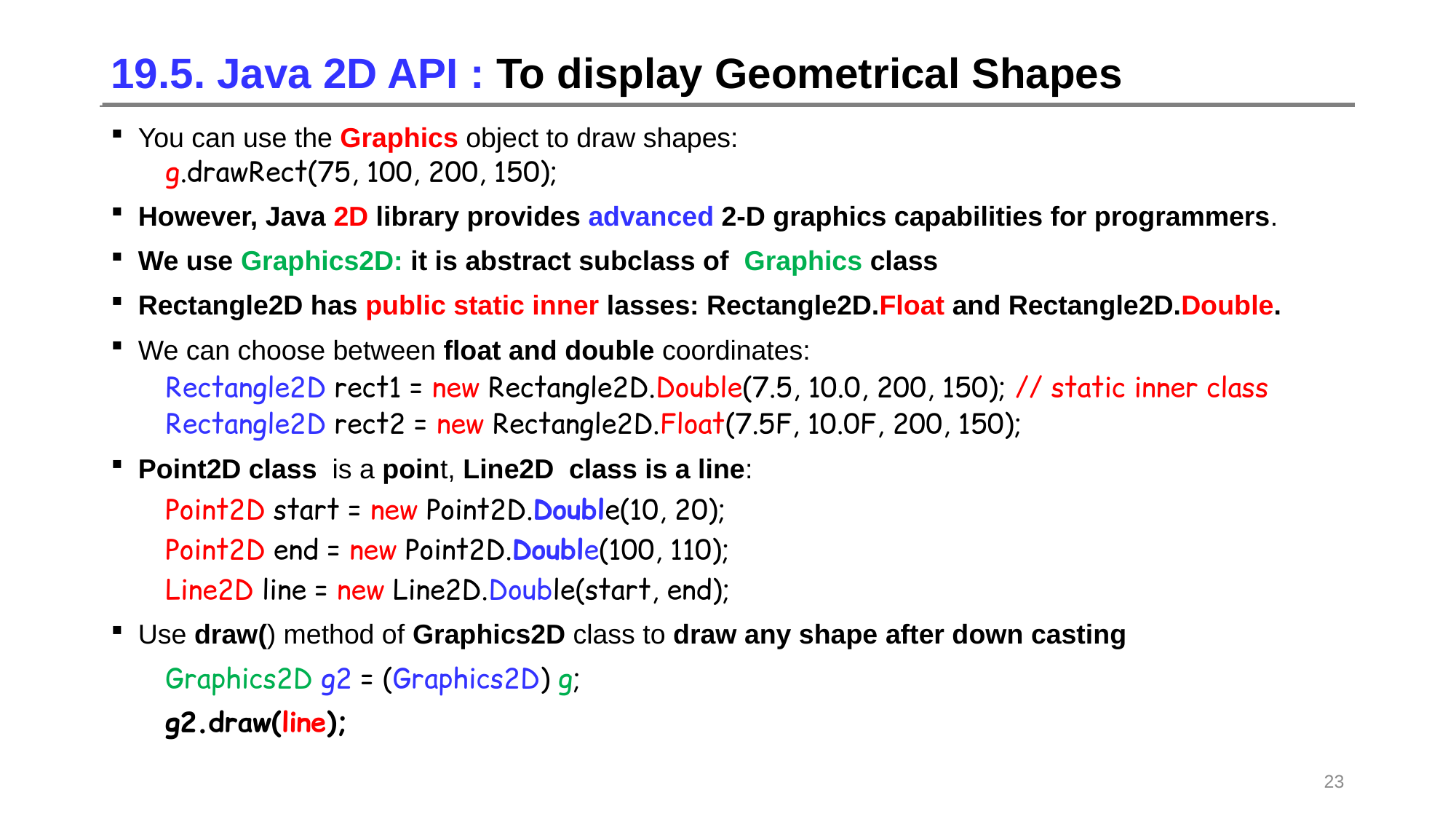

# 19.5. Java 2D API : To display Geometrical Shapes
You can use the Graphics object to draw shapes:
g.drawRect(75, 100, 200, 150);
However, Java 2D library provides advanced 2-D graphics capabilities for programmers.
We use Graphics2D: it is abstract subclass of  Graphics class
Rectangle2D has public static inner lasses: Rectangle2D.Float and Rectangle2D.Double.
We can choose between float and double coordinates:
Rectangle2D rect1 = new Rectangle2D.Double(7.5, 10.0, 200, 150); // static inner class
Rectangle2D rect2 = new Rectangle2D.Float(7.5F, 10.0F, 200, 150);
Point2D class  is a point, Line2D  class is a line:
Point2D start = new Point2D.Double(10, 20);
Point2D end = new Point2D.Double(100, 110);
Line2D line = new Line2D.Double(start, end);
Use draw() method of Graphics2D class to draw any shape after down casting
Graphics2D g2 = (Graphics2D) g;
g2.draw(line);

23